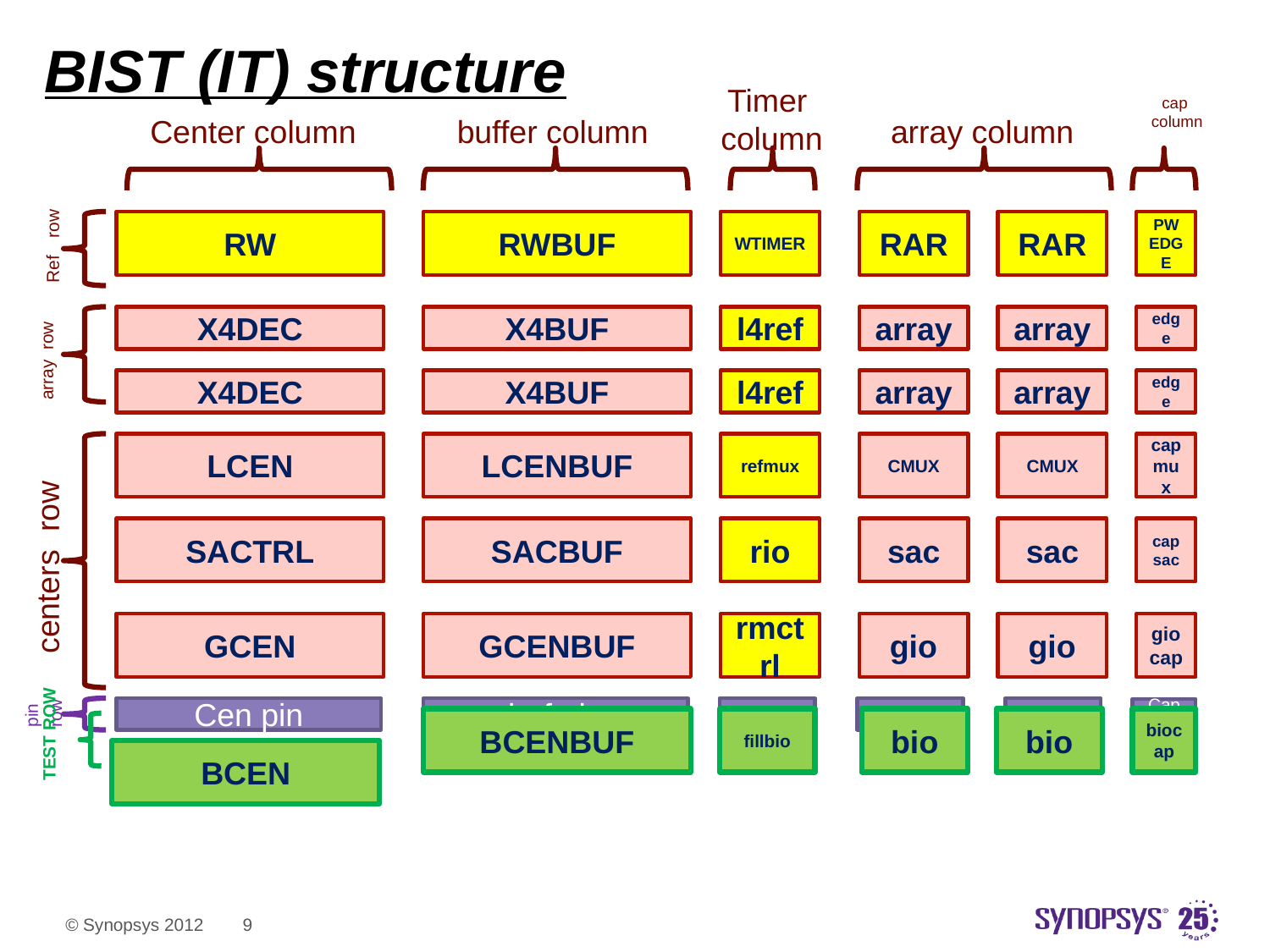

# BIST (IT) structure

Timer
 column
cap
 column
Center column
buffer column
array column

Ref  row

RW
RWBUF
WTIMER
RAR
RAR
PWEDGE

X4DEC
X4BUF
l4ref
array
array
edge
array  row
X4DEC
X4BUF
l4ref
array
array
edge

LCEN
LCENBUF
refmux
CMUX
CMUX
capmux
SACTRL
SACBUF
rio
sac
sac
capsac
centers  row
GCEN
GCENBUF
rmctrl
gio
gio
giocap
pin  row

Cen pin
buf pin
timer pin
io pin
timer pin
Cap pin
BCENBUF
fillbio
bio
bio
biocap
TEST ROW

BCEN